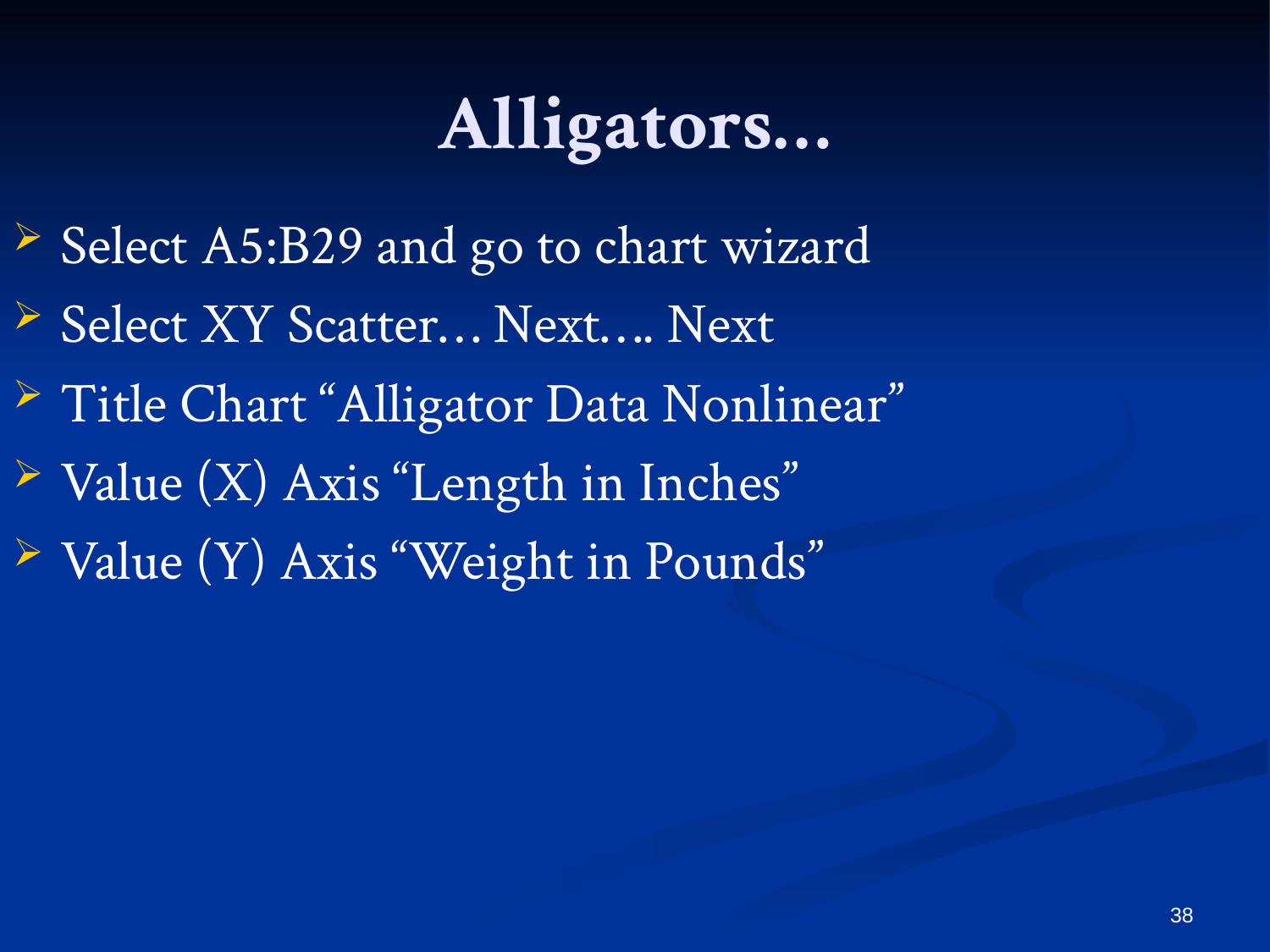

# Alligators…
Select A5:B29 and go to chart wizard
Select XY Scatter… Next…. Next
Title Chart “Alligator Data Nonlinear”
Value (X) Axis “Length in Inches”
Value (Y) Axis “Weight in Pounds”

38